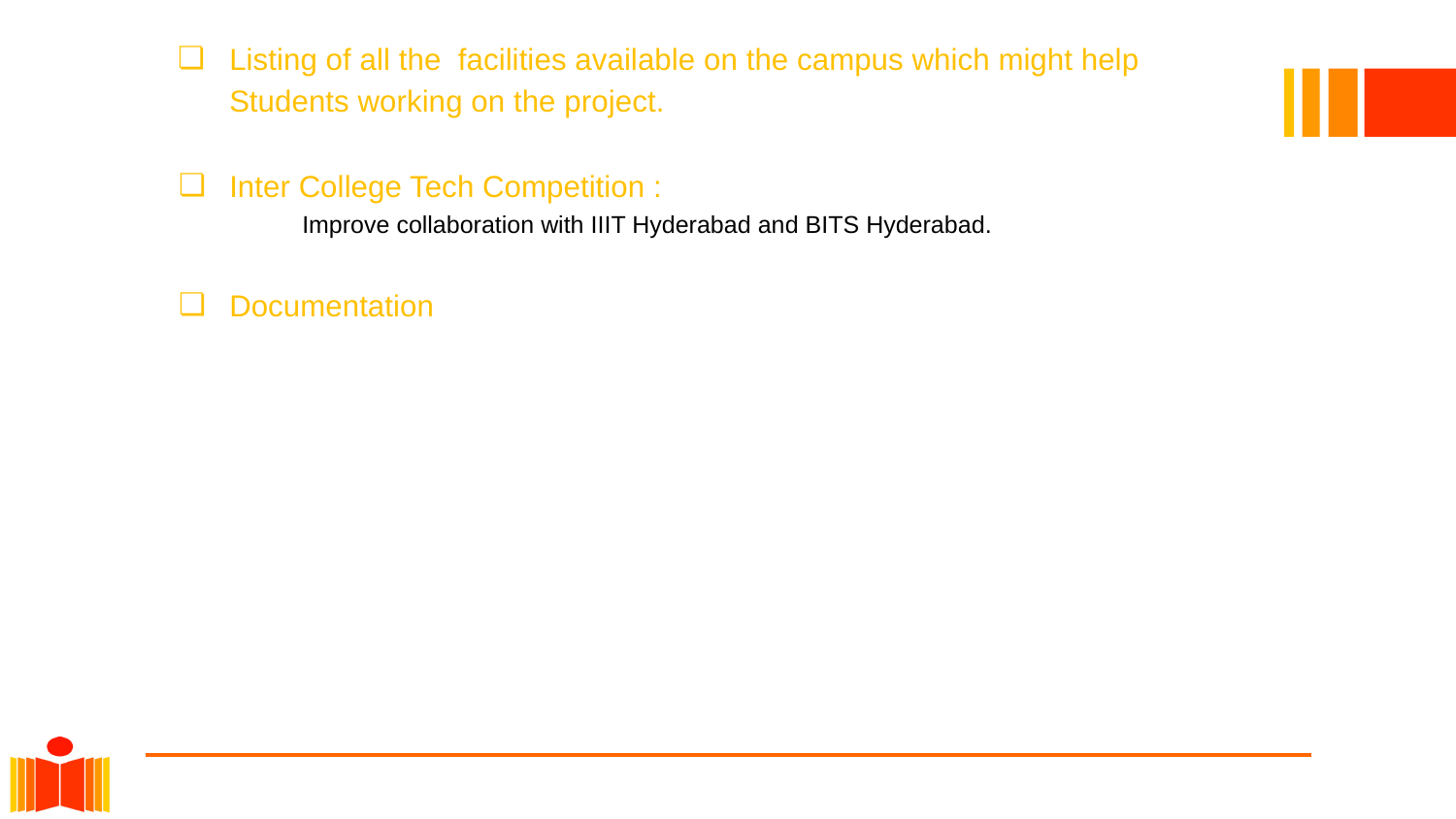

Listing of all the  facilities available on the campus which might help
Students working on the project.

Inter College Tech Competition :
Improve collaboration with IIIT Hyderabad and BITS Hyderabad.

Documentation